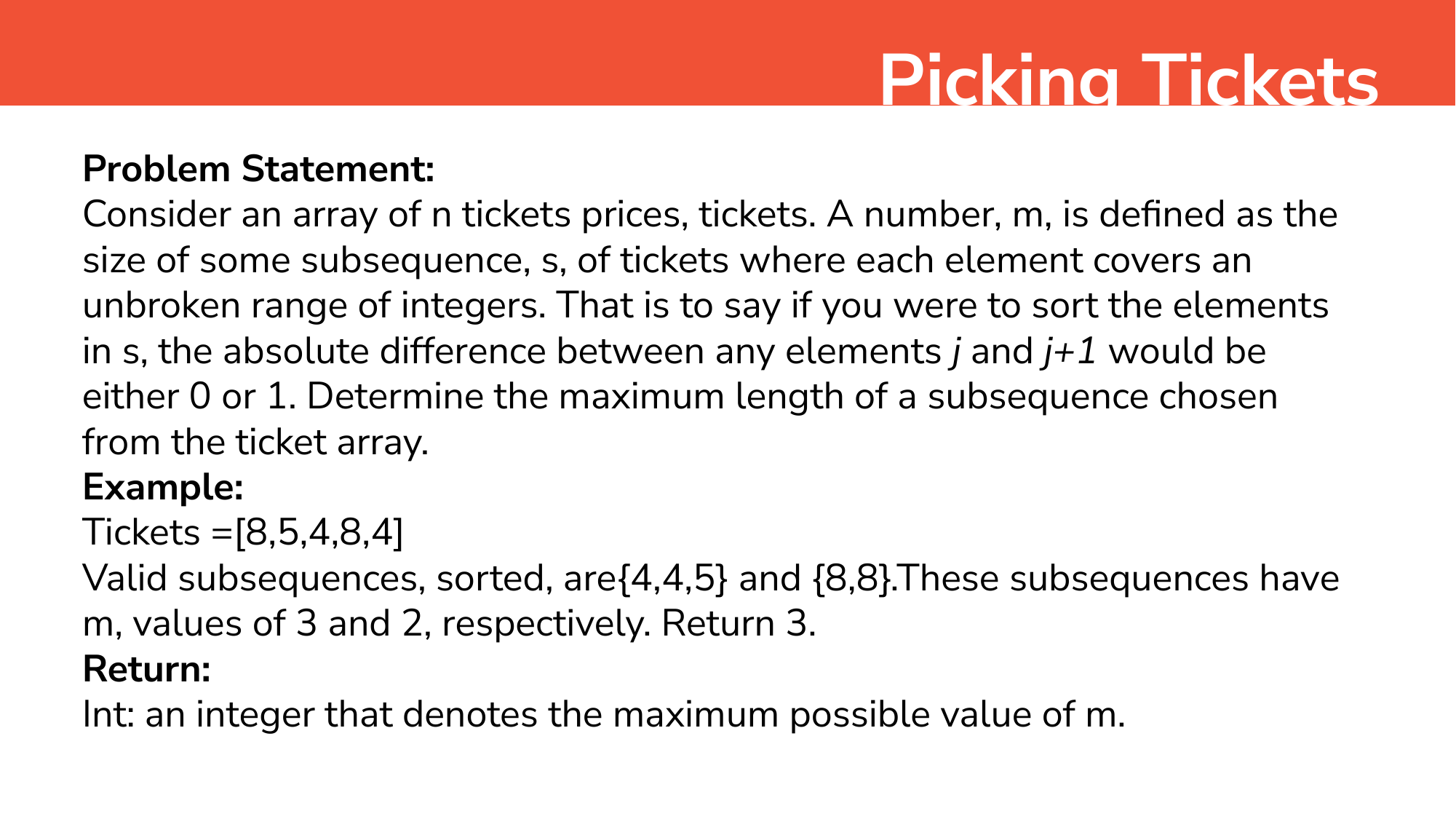

Picking Tickets
Problem Statement:
Consider an array of n tickets prices, tickets. A number, m, is defined as the size of some subsequence, s, of tickets where each element covers an unbroken range of integers. That is to say if you were to sort the elements in s, the absolute difference between any elements j and j+1 would be either 0 or 1. Determine the maximum length of a subsequence chosen from the ticket array.
Example:
Tickets =[8,5,4,8,4]
Valid subsequences, sorted, are{4,4,5} and {8,8}.These subsequences have m, values of 3 and 2, respectively. Return 3.
Return:
Int: an integer that denotes the maximum possible value of m.